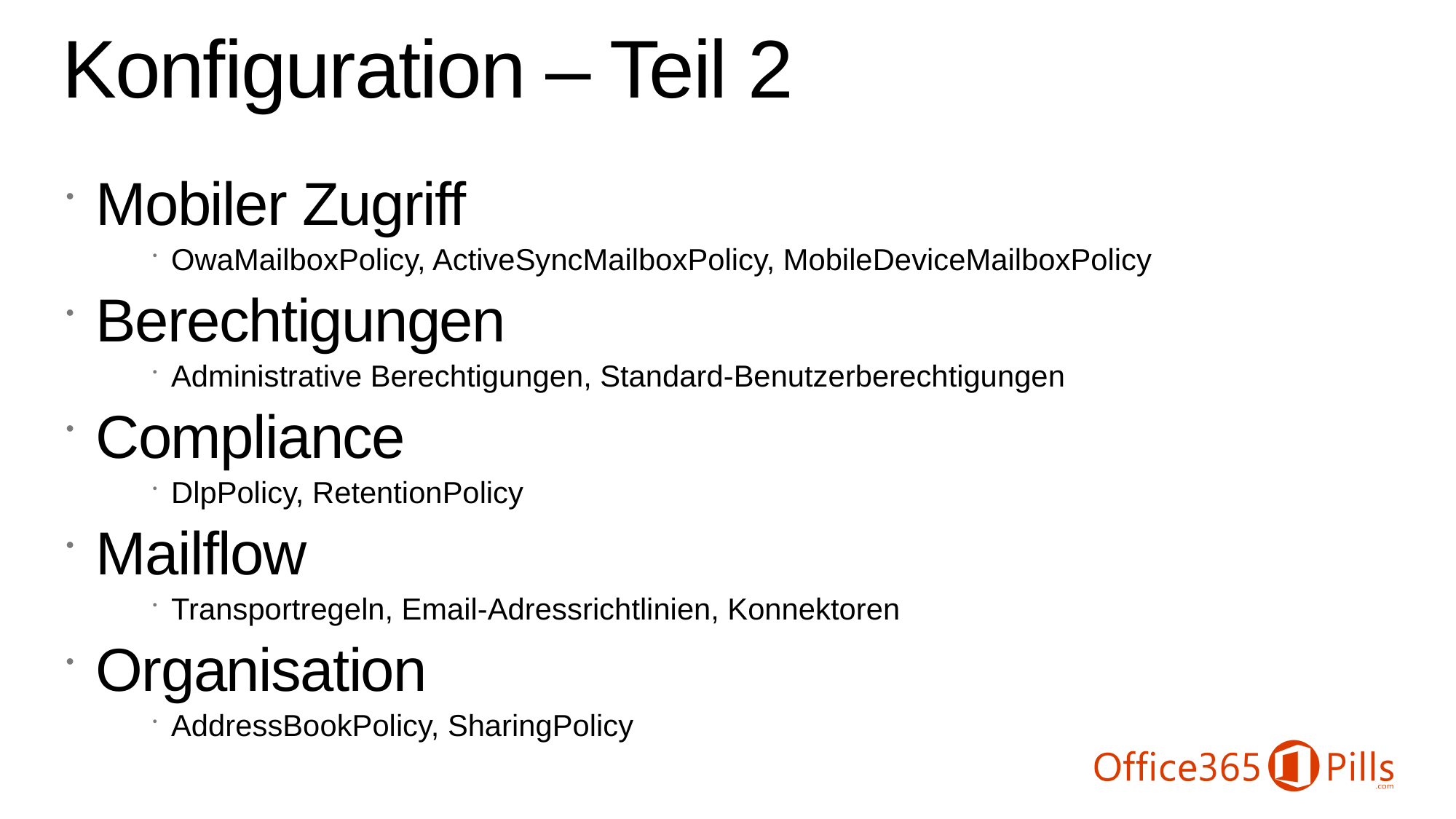

# Konfiguration – Teil 2
Mobiler Zugriff
OwaMailboxPolicy, ActiveSyncMailboxPolicy, MobileDeviceMailboxPolicy
Berechtigungen
Administrative Berechtigungen, Standard-Benutzerberechtigungen
Compliance
DlpPolicy, RetentionPolicy
Mailflow
Transportregeln, Email-Adressrichtlinien, Konnektoren
Organisation
AddressBookPolicy, SharingPolicy